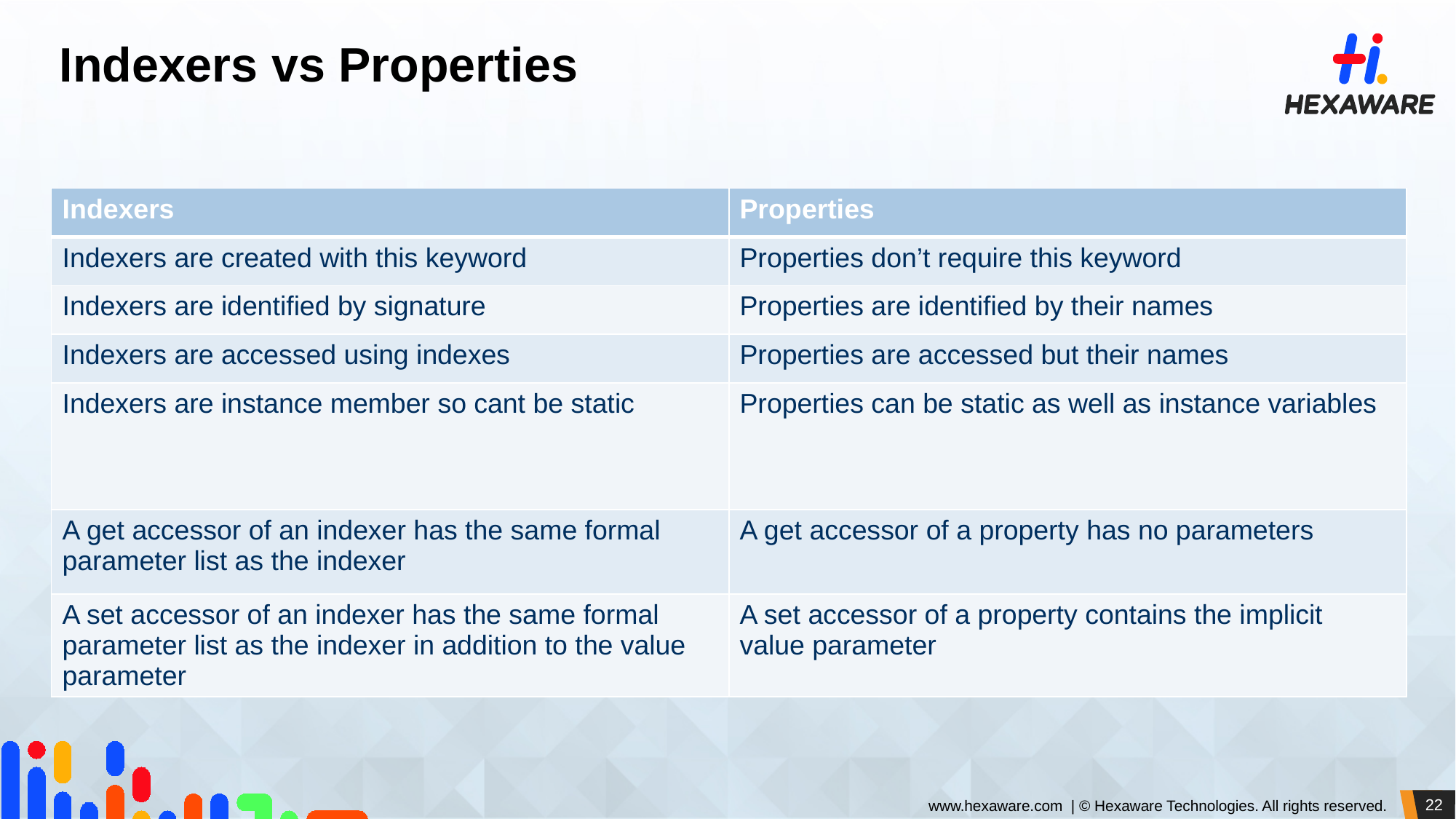

# Indexers vs Properties
| Indexers | Properties |
| --- | --- |
| Indexers are created with this keyword | Properties don’t require this keyword |
| Indexers are identified by signature | Properties are identified by their names |
| Indexers are accessed using indexes | Properties are accessed but their names |
| Indexers are instance member so cant be static | Properties can be static as well as instance variables |
| A get accessor of an indexer has the same formal parameter list as the indexer | A get accessor of a property has no parameters |
| A set accessor of an indexer has the same formal parameter list as the indexer in addition to the value parameter | A set accessor of a property contains the implicit value parameter |